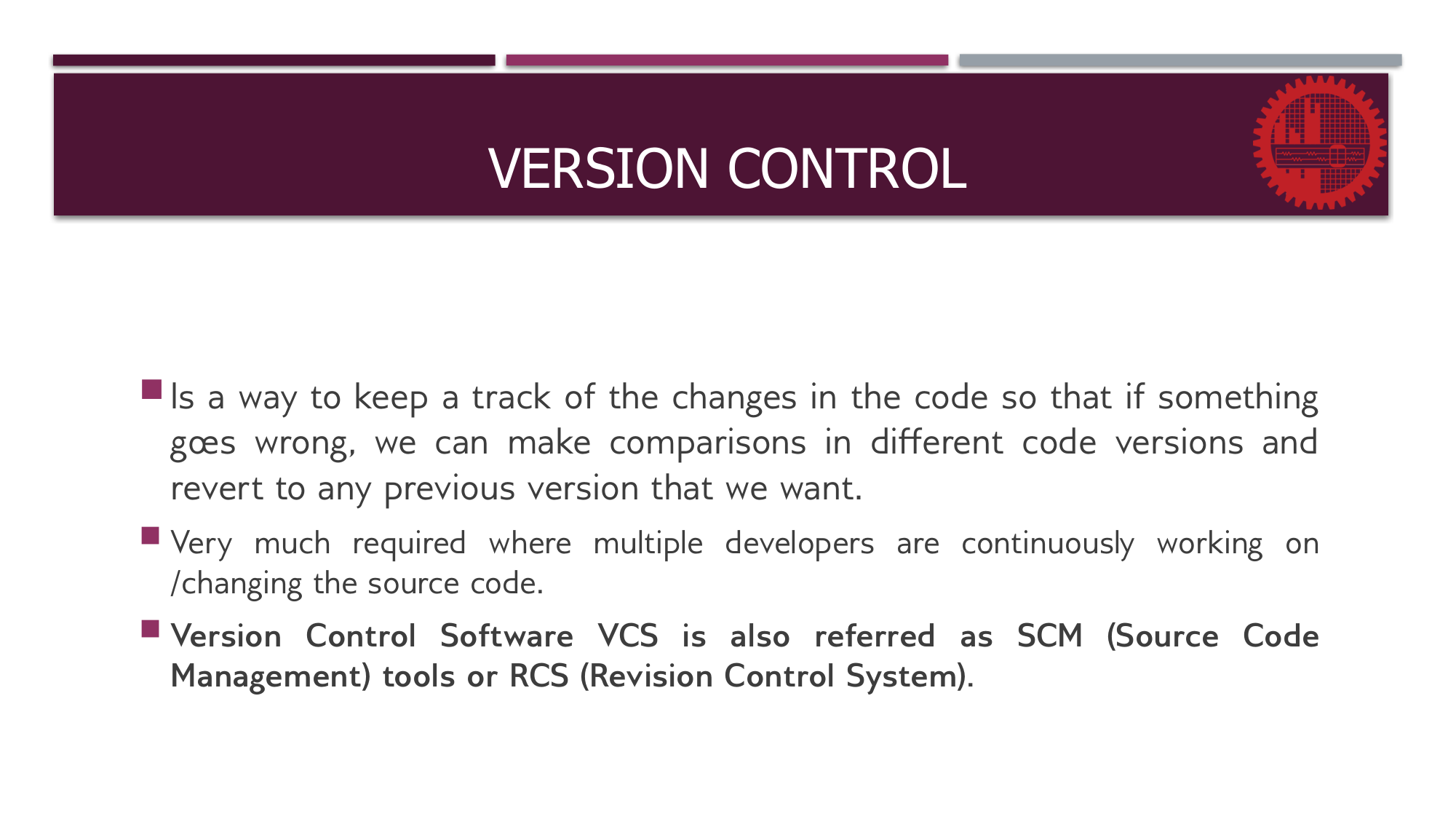

# version control

Is a way to keep a track of the changes in the code so that if something goes wrong, we can make comparisons in different code versions and revert to any previous version that we want.
Very much required where multiple developers are continuously working on /changing the source code.
Version Control Software VCS is also referred as SCM (Source Code Management) tools or RCS (Revision Control System).